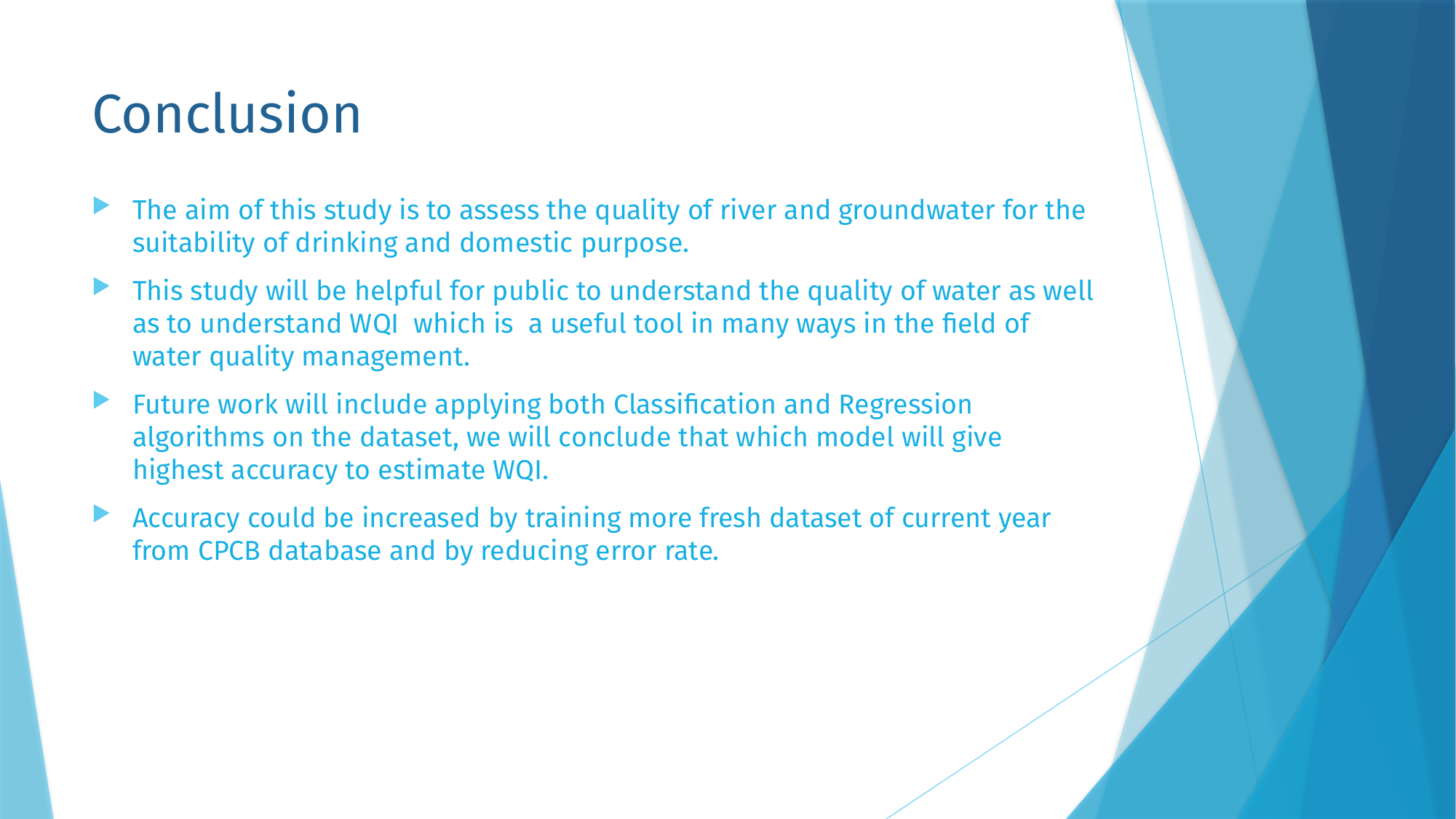

# Conclusion
The aim of this study is to assess the quality of river and groundwater for the suitability of drinking and domestic purpose.
This study will be helpful for public to understand the quality of water as well as to understand WQI  which is  a useful tool in many ways in the field of water quality management.
Future work will include applying both Classification and Regression algorithms on the dataset, we will conclude that which model will give highest accuracy to estimate WQI.
Accuracy could be increased by training more fresh dataset of current year from CPCB database and by reducing error rate.